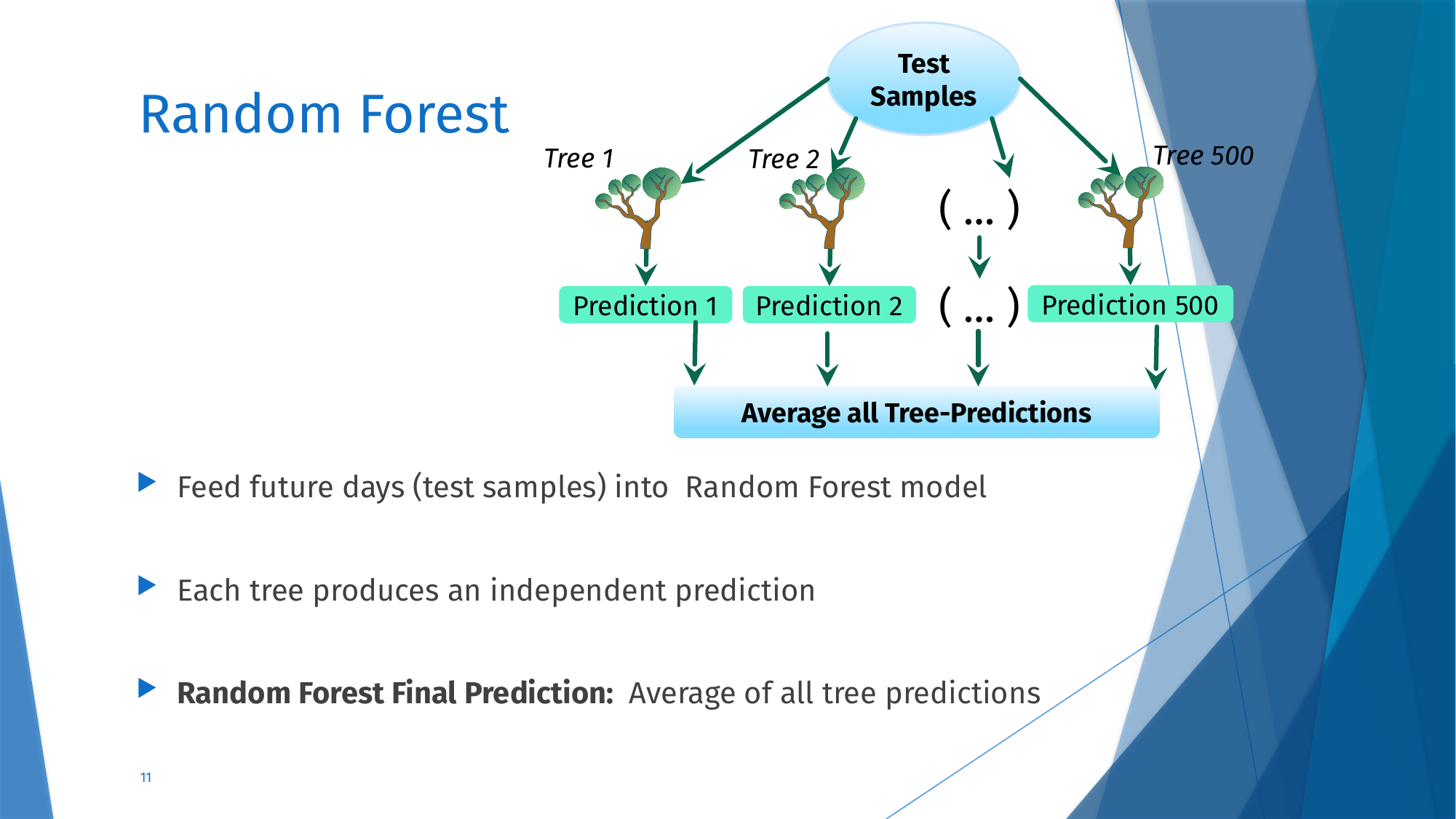

Test Samples
Tree 500
Tree 1
Tree 2

( … )
( … )
Prediction 500
Prediction 1
Prediction 2
Average all Tree-Predictions
# Random Forest

Feed future days (test samples) into  Random Forest model

Each tree produces an independent prediction

Random Forest Final Prediction:  Average of all tree predictions
11